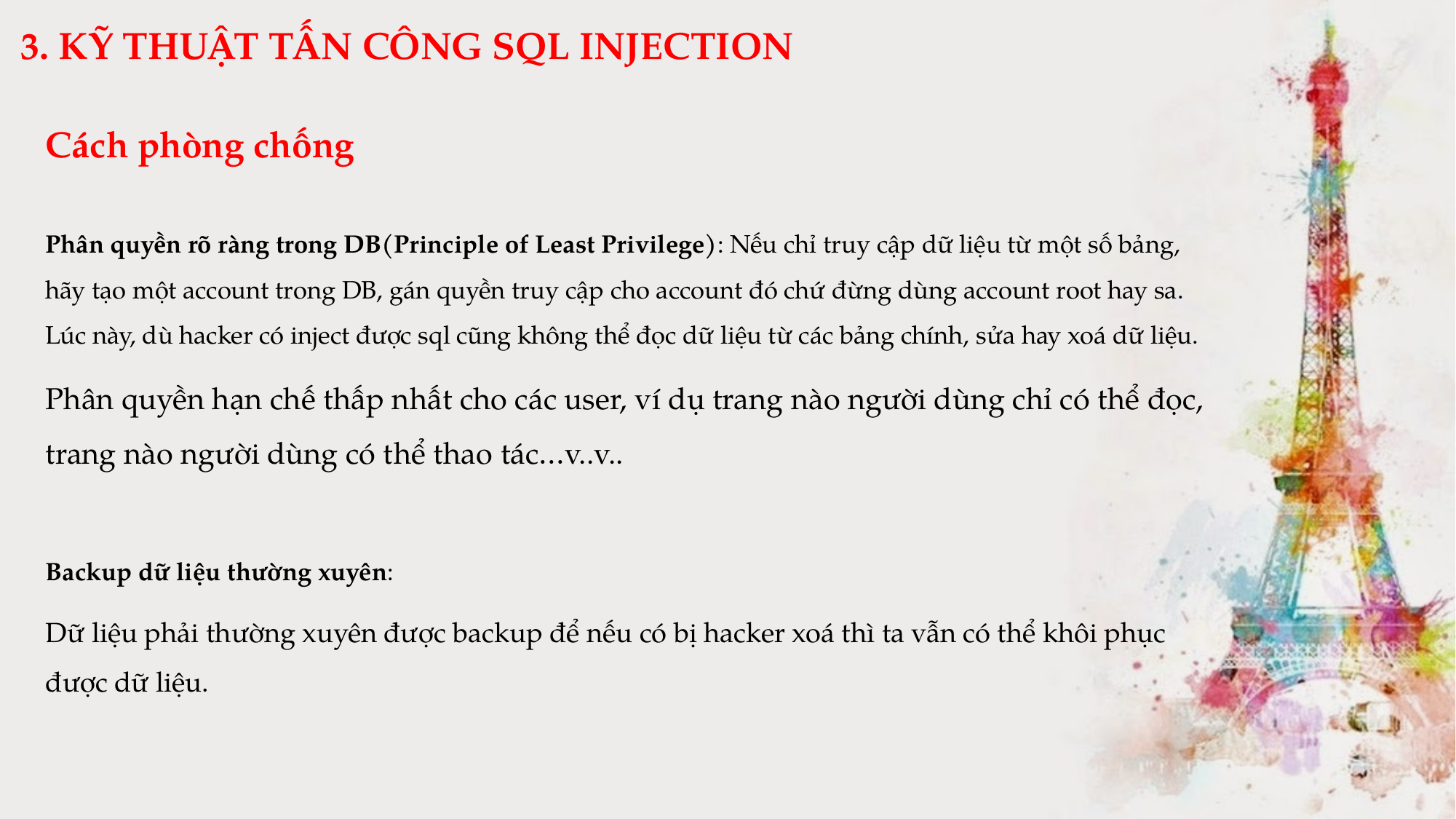

3. KỸ THUẬT TẤN CÔNG SQL INJECTION
Cách phòng chống
Phân quyền rõ ràng trong DB(Principle of Least Privilege): Nếu chỉ truy cập dữ liệu từ một số bảng, hãy tạo một account trong DB, gán quyền truy cập cho account đó chứ đừng dùng account root hay sa. Lúc này, dù hacker có inject được sql cũng không thể đọc dữ liệu từ các bảng chính, sửa hay xoá dữ liệu.
Phân quyền hạn chế thấp nhất cho các user, ví dụ trang nào người dùng chỉ có thể đọc, trang nào người dùng có thể thao tác…v..v..

Backup dữ liệu thường xuyên:
Dữ liệu phải thường xuyên được backup để nếu có bị hacker xoá thì ta vẫn có thể khôi phục được dữ liệu.